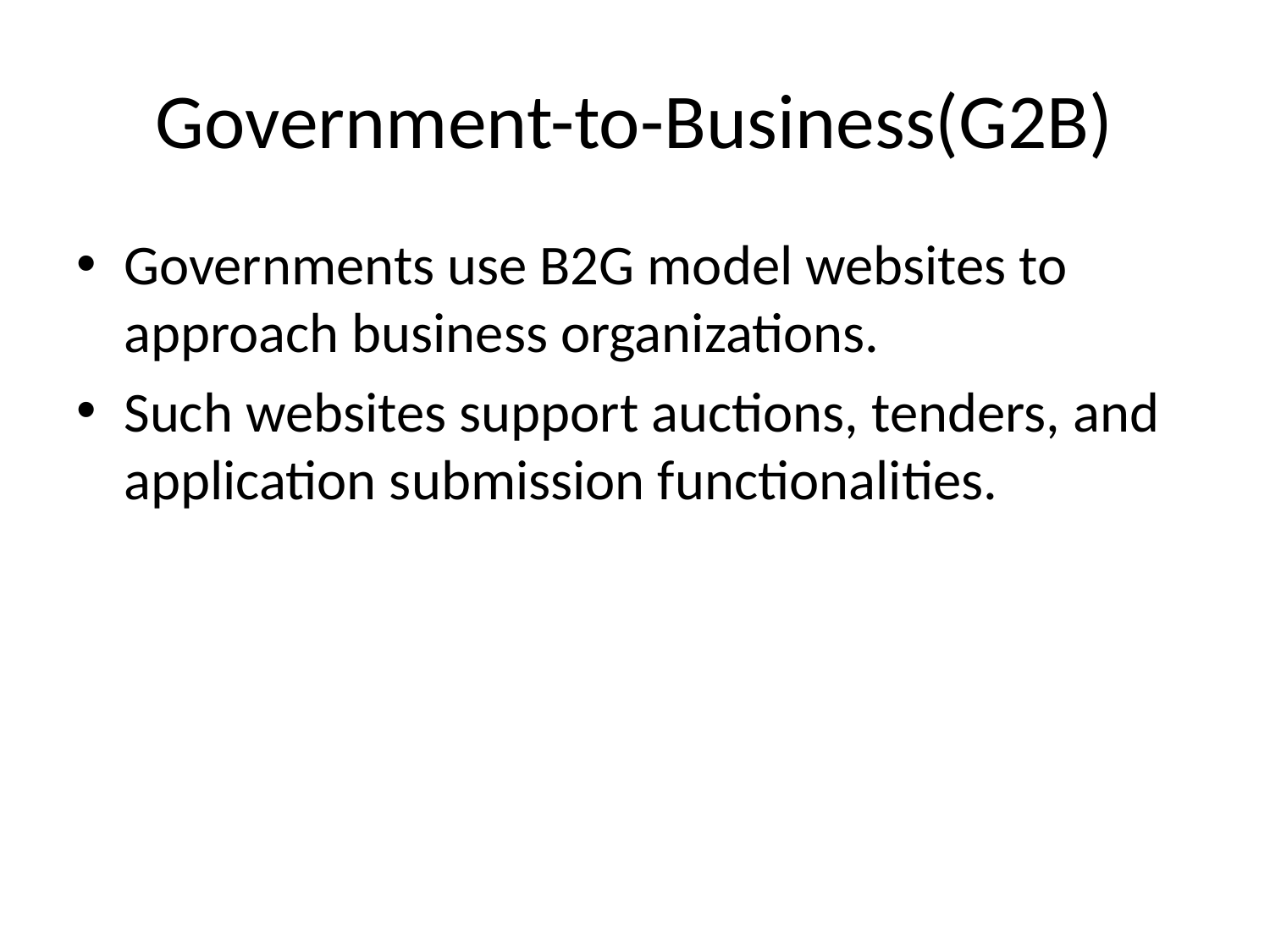

# Government-to-Business(G2B)
Governments use B2G model websites to approach business organizations.
Such websites support auctions, tenders, and application submission functionalities.